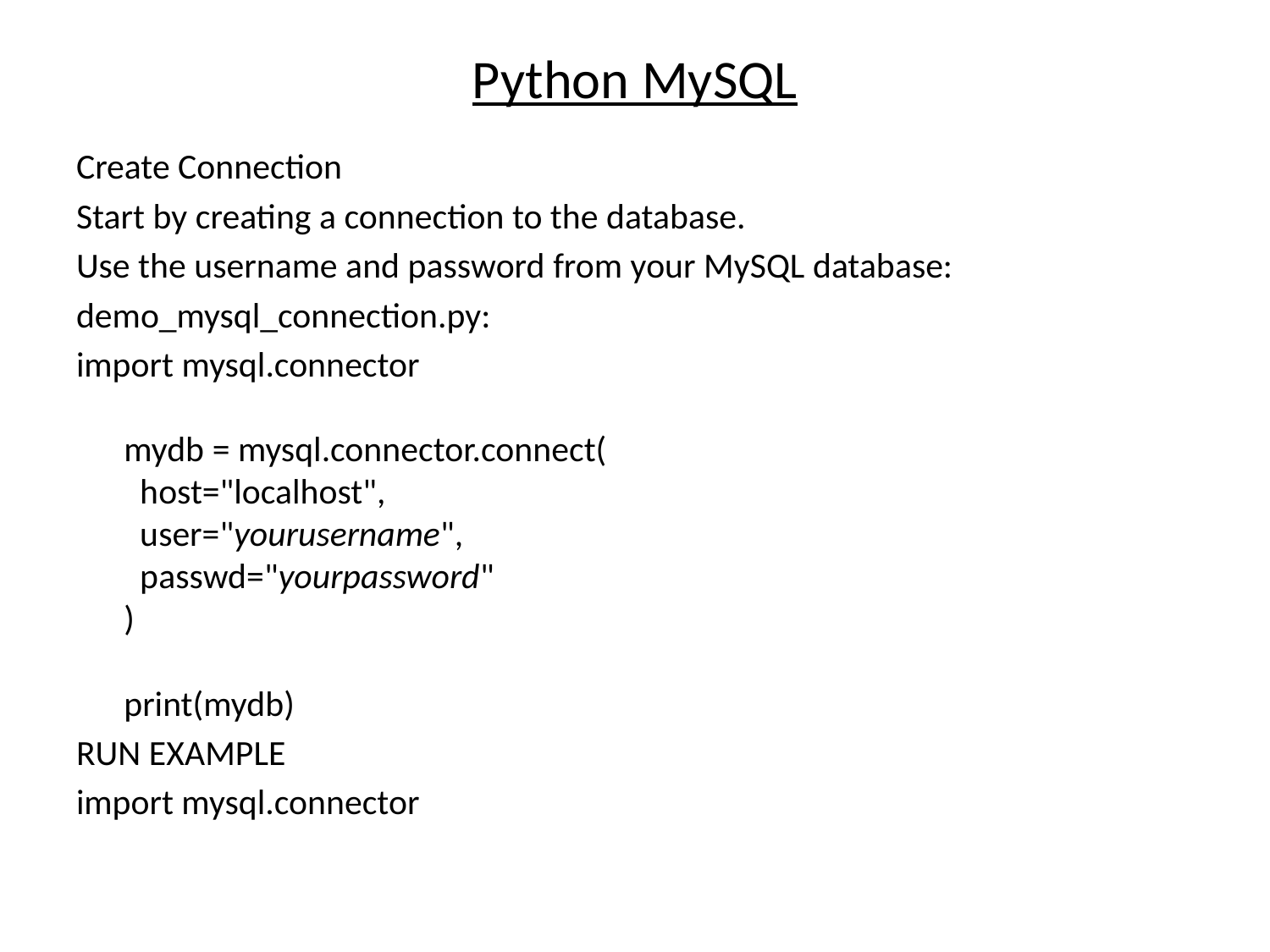

# Python MySQL
Create Connection
Start by creating a connection to the database.
Use the username and password from your MySQL database:
demo_mysql_connection.py:
import mysql.connector
mydb = mysql.connector.connect(
  host="localhost",
  user="yourusername",
  passwd="yourpassword"
)
print(mydb)
RUN EXAMPLE
import mysql.connector